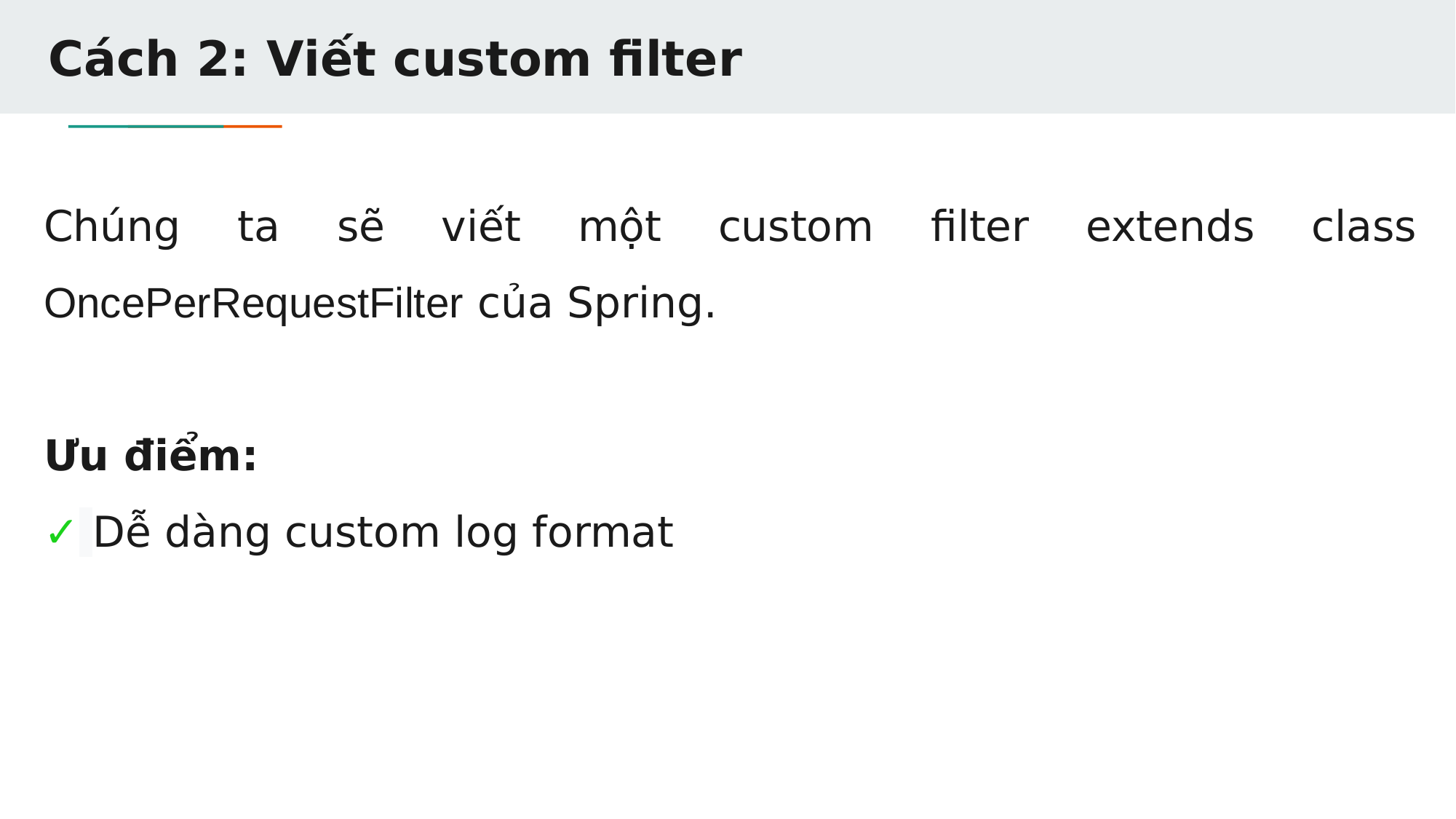

# Cách 2: Viết custom filter
Chúng ta sẽ viết một custom filter extends class OncePerRequestFilter của Spring.
Ưu điểm:
✓ Dễ dàng custom log format